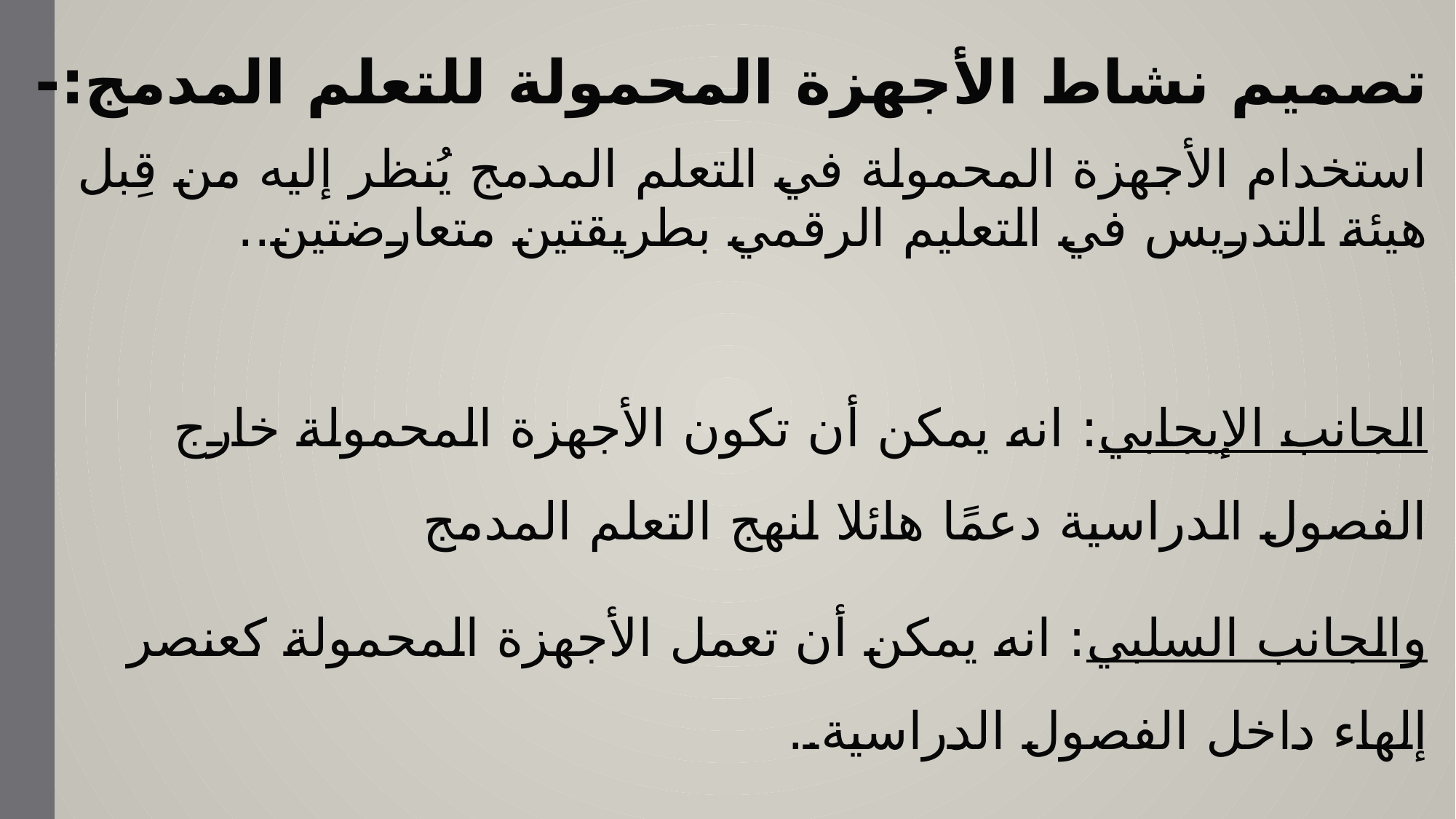

تصميم نشاط الأجهزة المحمولة للتعلم المدمج:-
استخدام الأجهزة المحمولة في التعلم المدمج يُنظر إليه من قِبل هيئة التدريس في التعليم الرقمي بطريقتين متعارضتين..

الجانب الإيجابي: انه يمكن أن تكون الأجهزة المحمولة خارج الفصول الدراسية دعمًا هائلا لنهج التعلم المدمج
والجانب السلبي: انه يمكن أن تعمل الأجهزة المحمولة كعنصر إلهاء داخل الفصول الدراسية..